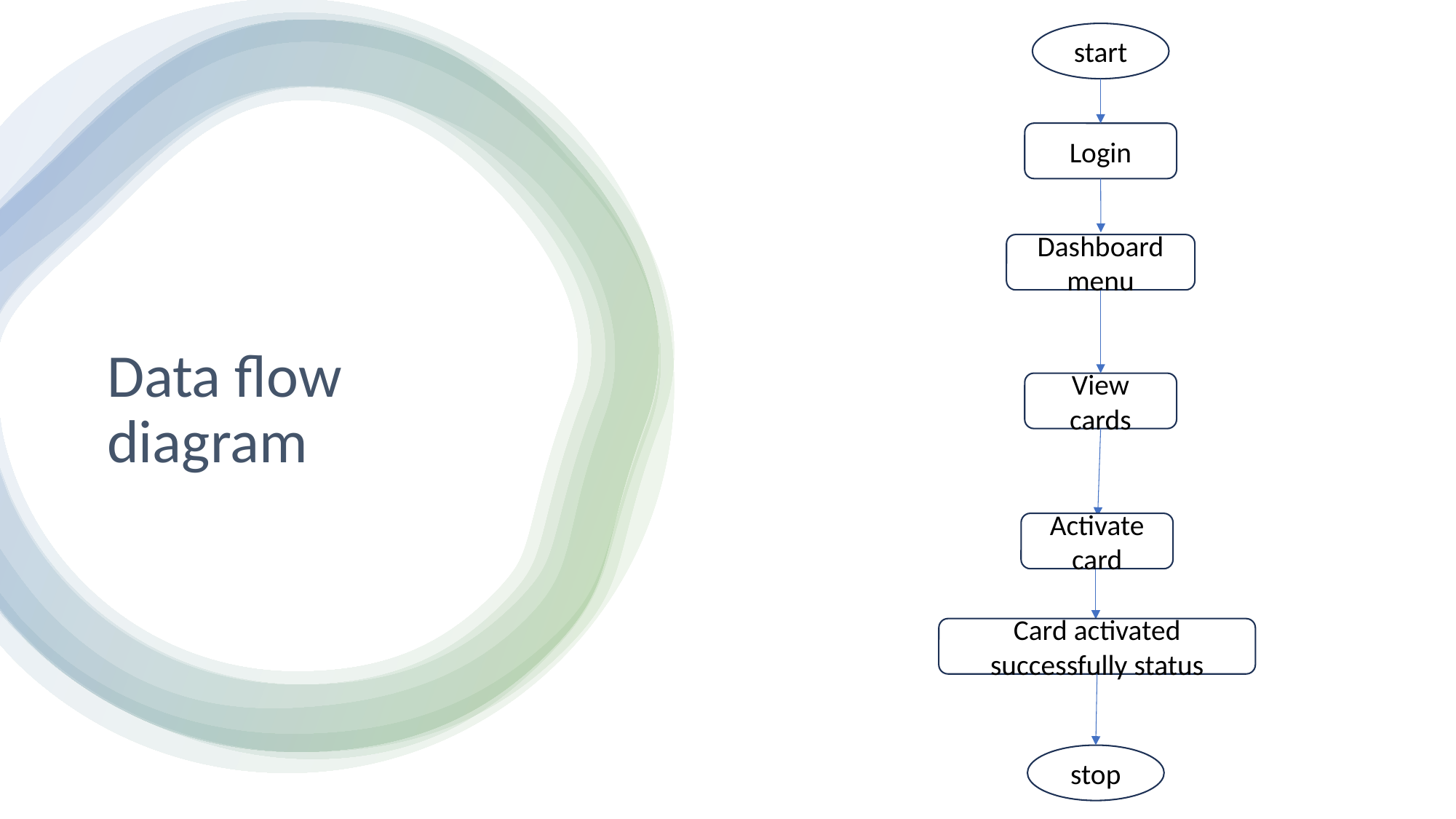

start
Login
Dashboard menu
# Data flow diagram
View cards
Activate card
Card activated successfully status
stop